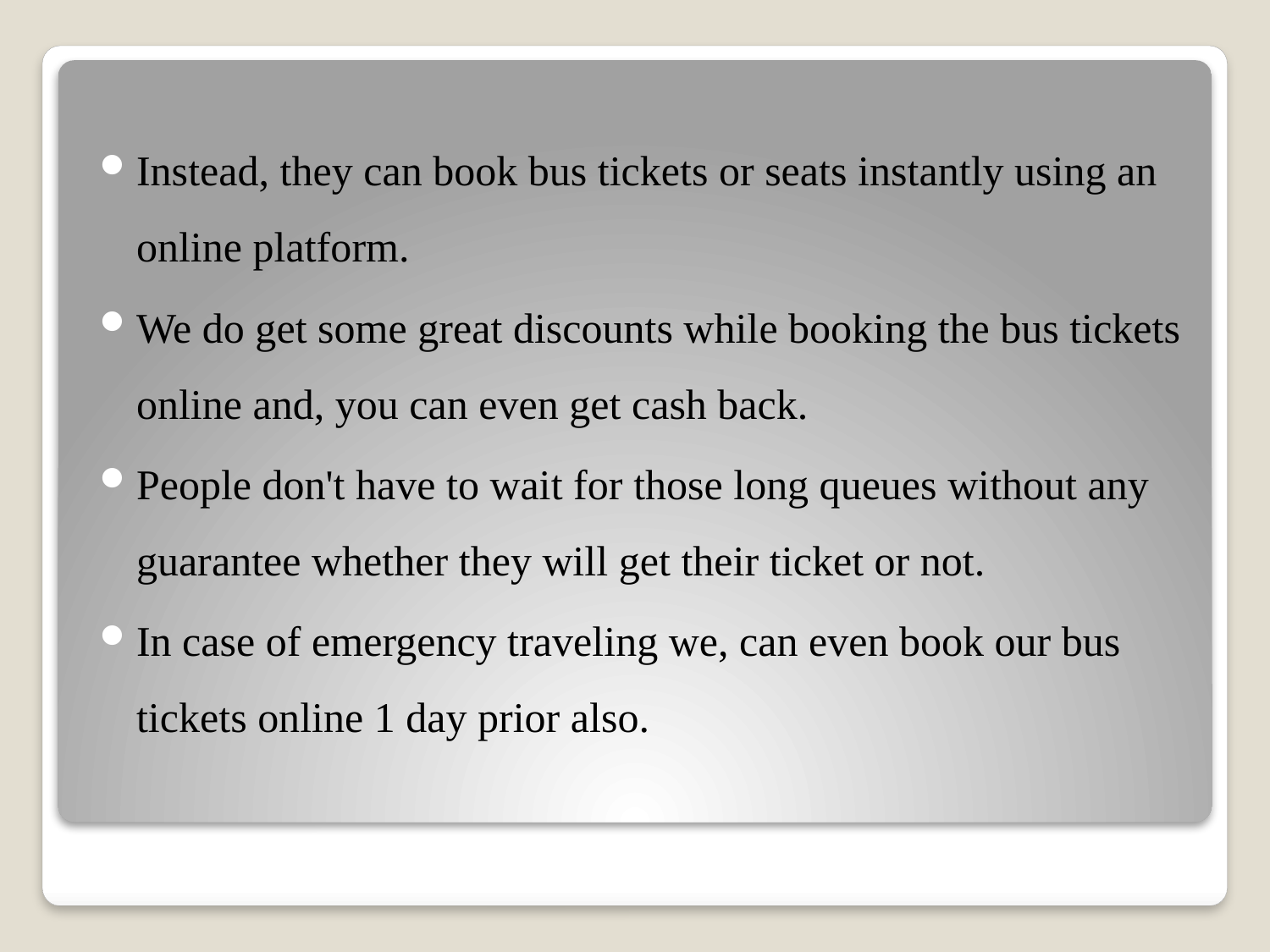

Instead, they can book bus tickets or seats instantly using an online platform.
We do get some great discounts while booking the bus tickets online and, you can even get cash back.
People don't have to wait for those long queues without any guarantee whether they will get their ticket or not.
In case of emergency traveling we, can even book our bus tickets online 1 day prior also.